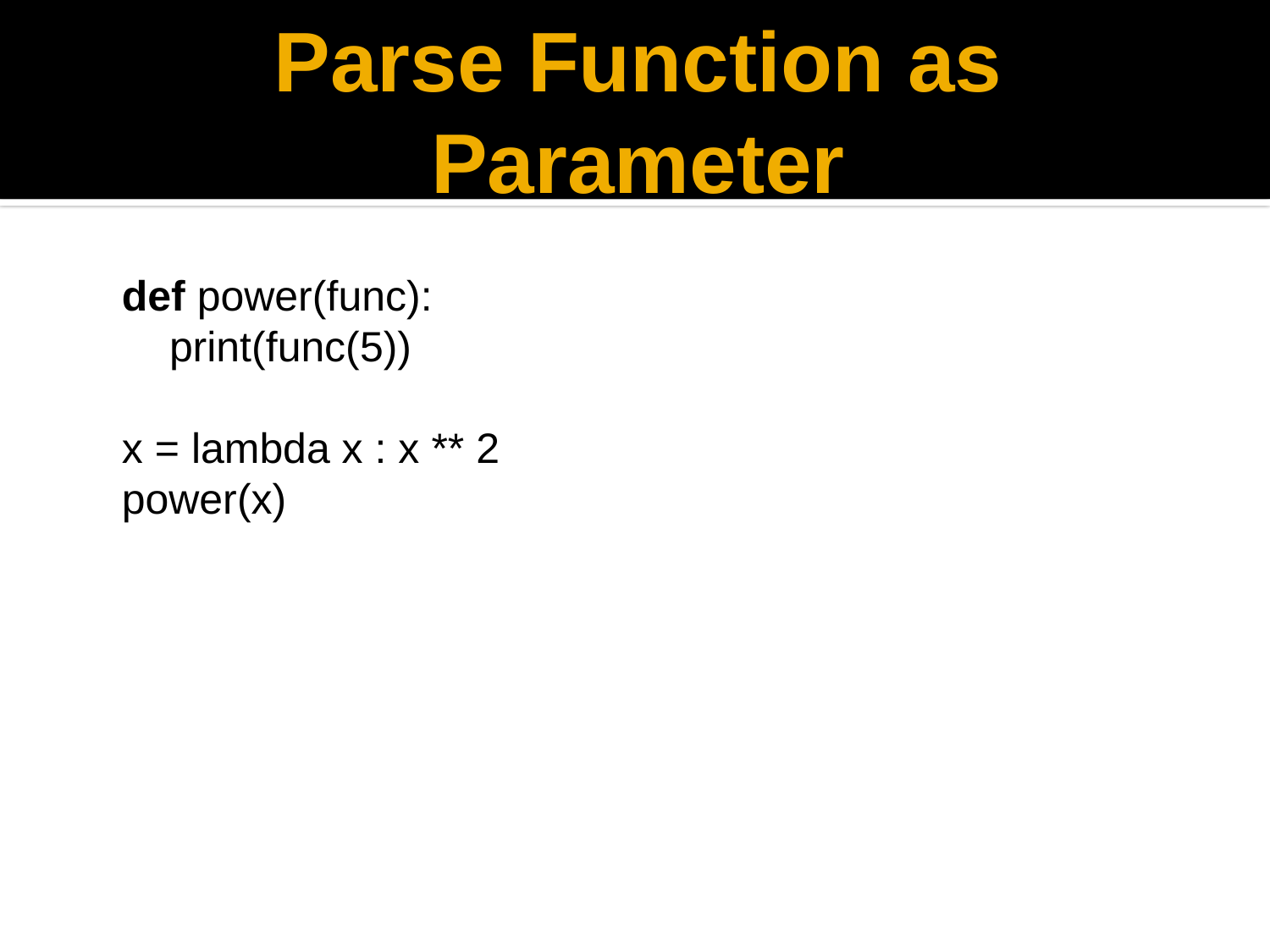

# Parse Function as Parameter
def power(func):
    print(func(5))

x = lambda x : x ** 2
power(x)